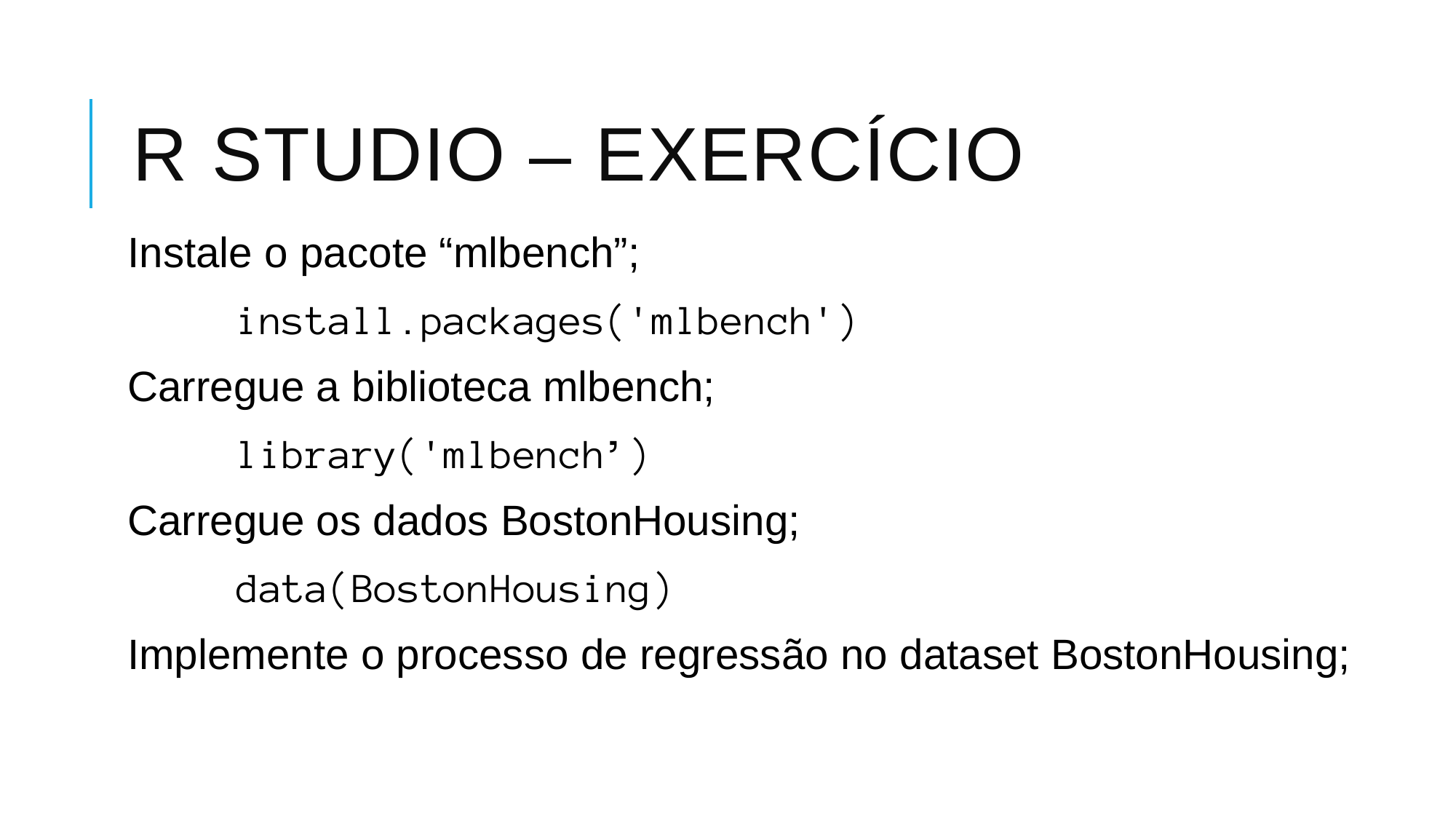

# R studio – exercício
Instale o pacote “mlbench”;
	install.packages('mlbench')
Carregue a biblioteca mlbench;
	library('mlbench’)
Carregue os dados BostonHousing;
	data(BostonHousing)
Implemente o processo de regressão no dataset BostonHousing;